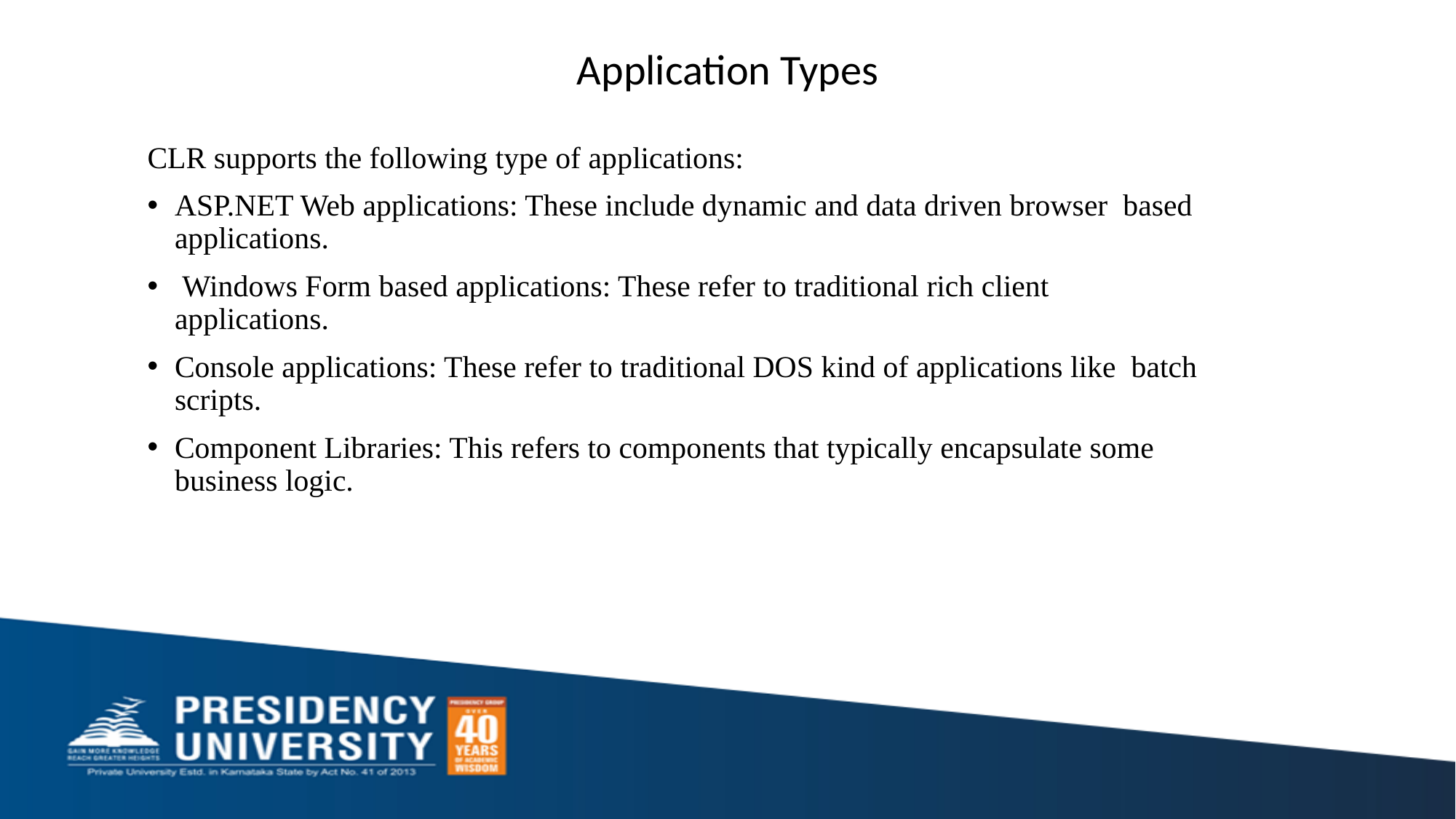

Application Types
CLR supports the following type of applications:
ASP.NET Web applications: These include dynamic and data driven browser  based applications.
 Windows Form based applications: These refer to traditional rich client  applications.
Console applications: These refer to traditional DOS kind of applications like  batch scripts.
Component Libraries: This refers to components that typically encapsulate some business logic.